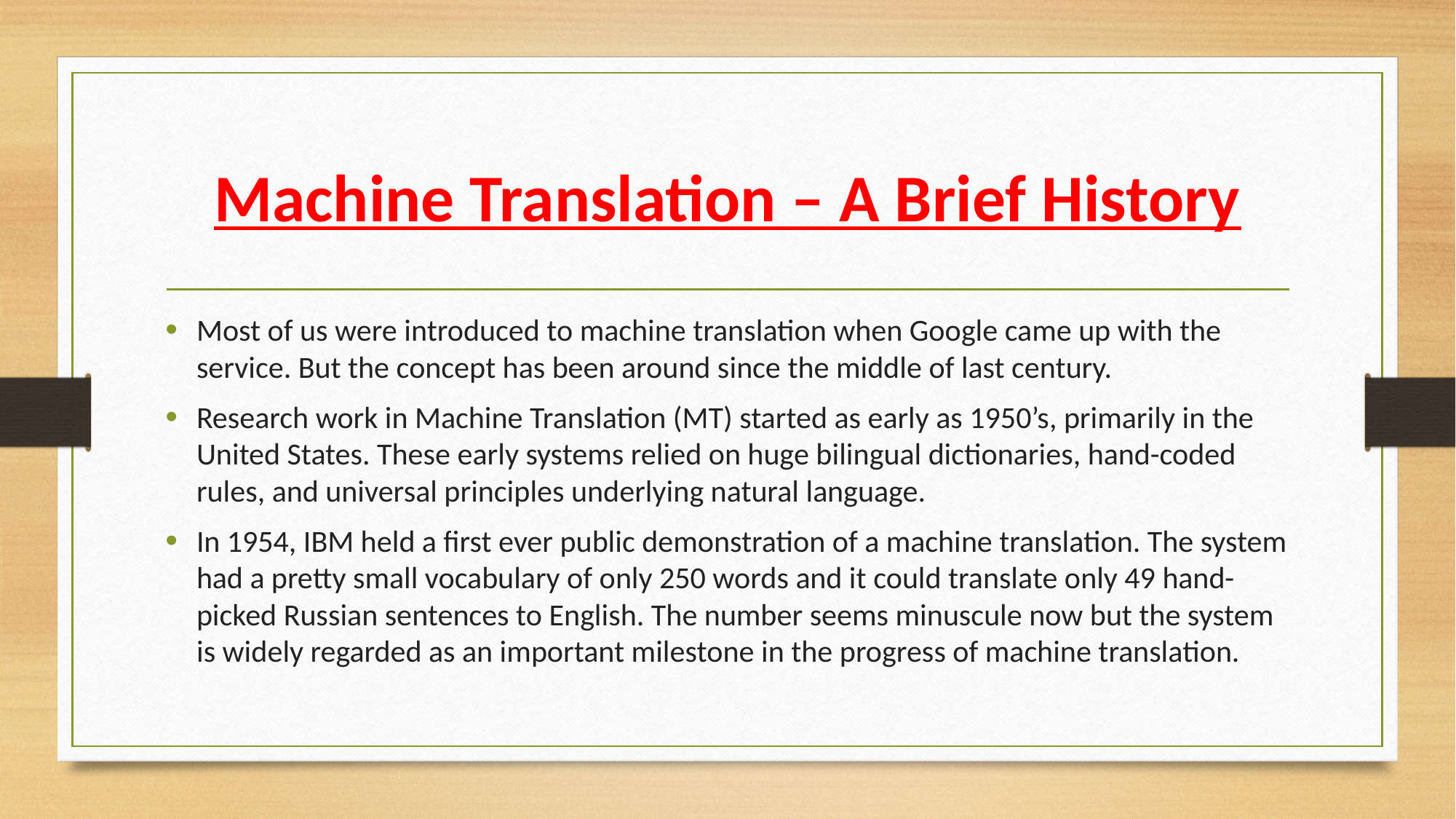

# Machine Translation – A Brief History
Most of us were introduced to machine translation when Google came up with the service. But the concept has been around since the middle of last century.
Research work in Machine Translation (MT) started as early as 1950’s, primarily in the United States. These early systems relied on huge bilingual dictionaries, hand-coded rules, and universal principles underlying natural language.
In 1954, IBM held a first ever public demonstration of a machine translation. The system had a pretty small vocabulary of only 250 words and it could translate only 49 hand-picked Russian sentences to English. The number seems minuscule now but the system is widely regarded as an important milestone in the progress of machine translation.